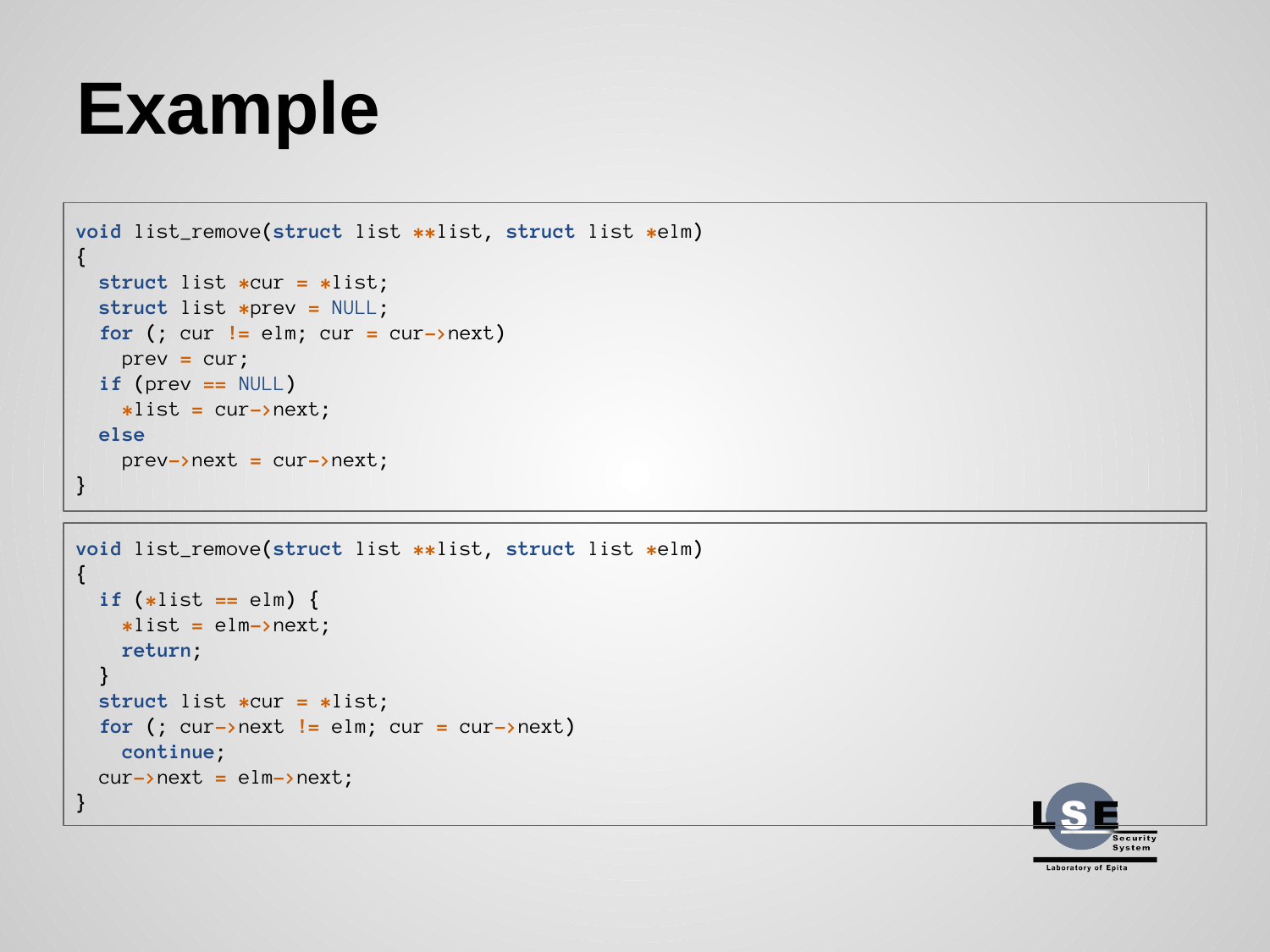

# Example
void list_remove(struct list **list, struct list *elm)
{
  struct list *cur = *list;
  struct list *prev = NULL;
  for (; cur != elm; cur = cur->next)
    prev = cur;
  if (prev == NULL)
    *list = cur->next;
  else
    prev->next = cur->next;
}
void list_remove(struct list **list, struct list *elm)
{
  if (*list == elm) {
    *list = elm->next;
    return;
  }
  struct list *cur = *list;
  for (; cur->next != elm; cur = cur->next)
    continue;
  cur->next = elm->next;
}